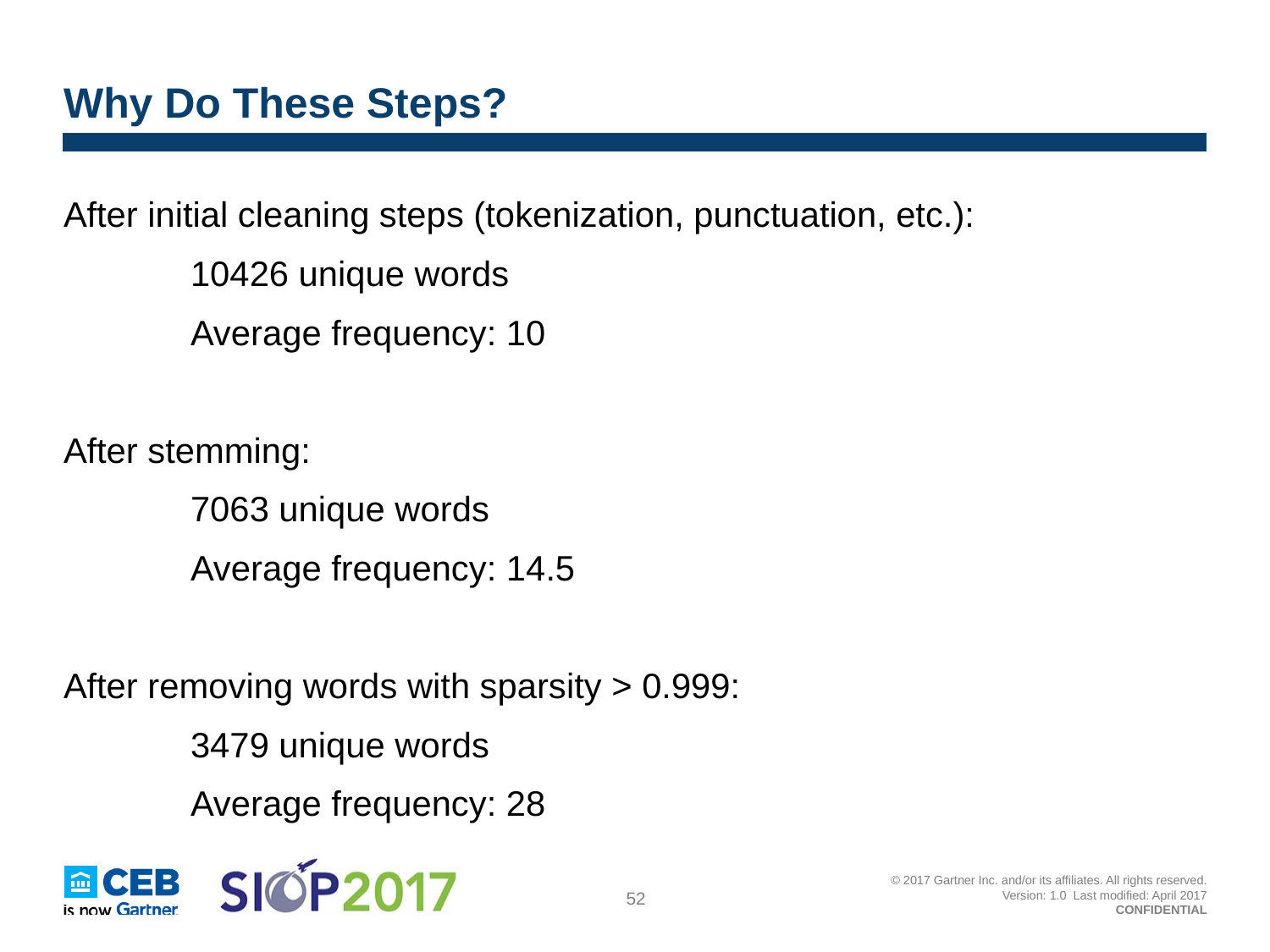

# Why Do These Steps?
After initial cleaning steps (tokenization, punctuation, etc.):
	10426 unique words
	Average frequency: 10

After stemming:
	7063 unique words
	Average frequency: 14.5

After removing words with sparsity > 0.999:
	3479 unique words
	Average frequency: 28